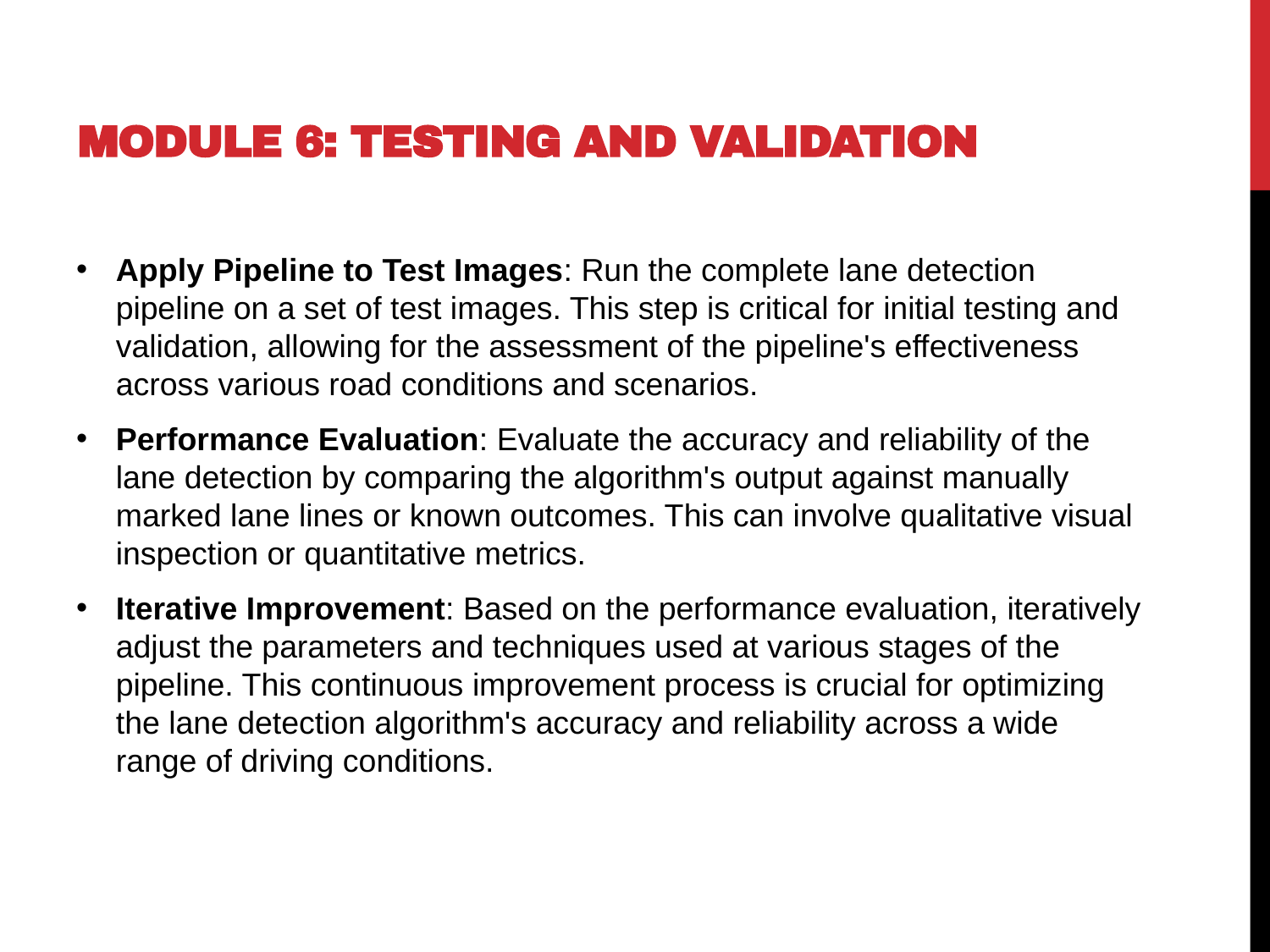

# Module 6: Testing and Validation
Apply Pipeline to Test Images: Run the complete lane detection pipeline on a set of test images. This step is critical for initial testing and validation, allowing for the assessment of the pipeline's effectiveness across various road conditions and scenarios.
Performance Evaluation: Evaluate the accuracy and reliability of the lane detection by comparing the algorithm's output against manually marked lane lines or known outcomes. This can involve qualitative visual inspection or quantitative metrics.
Iterative Improvement: Based on the performance evaluation, iteratively adjust the parameters and techniques used at various stages of the pipeline. This continuous improvement process is crucial for optimizing the lane detection algorithm's accuracy and reliability across a wide range of driving conditions.